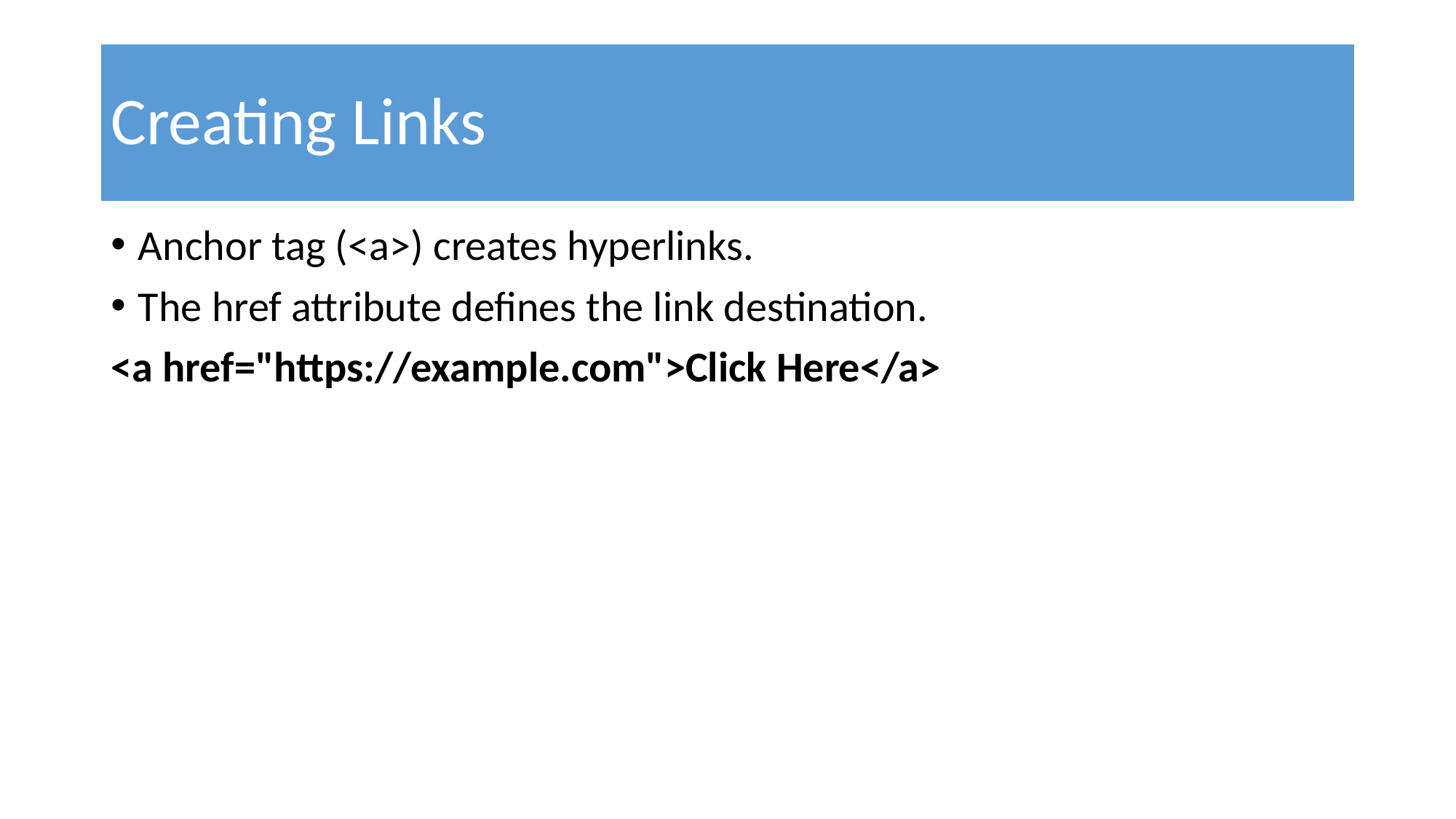

# Creating Links
Anchor tag (<a>) creates hyperlinks.
The href attribute defines the link destination.
<a href="https://example.com">Click Here</a>